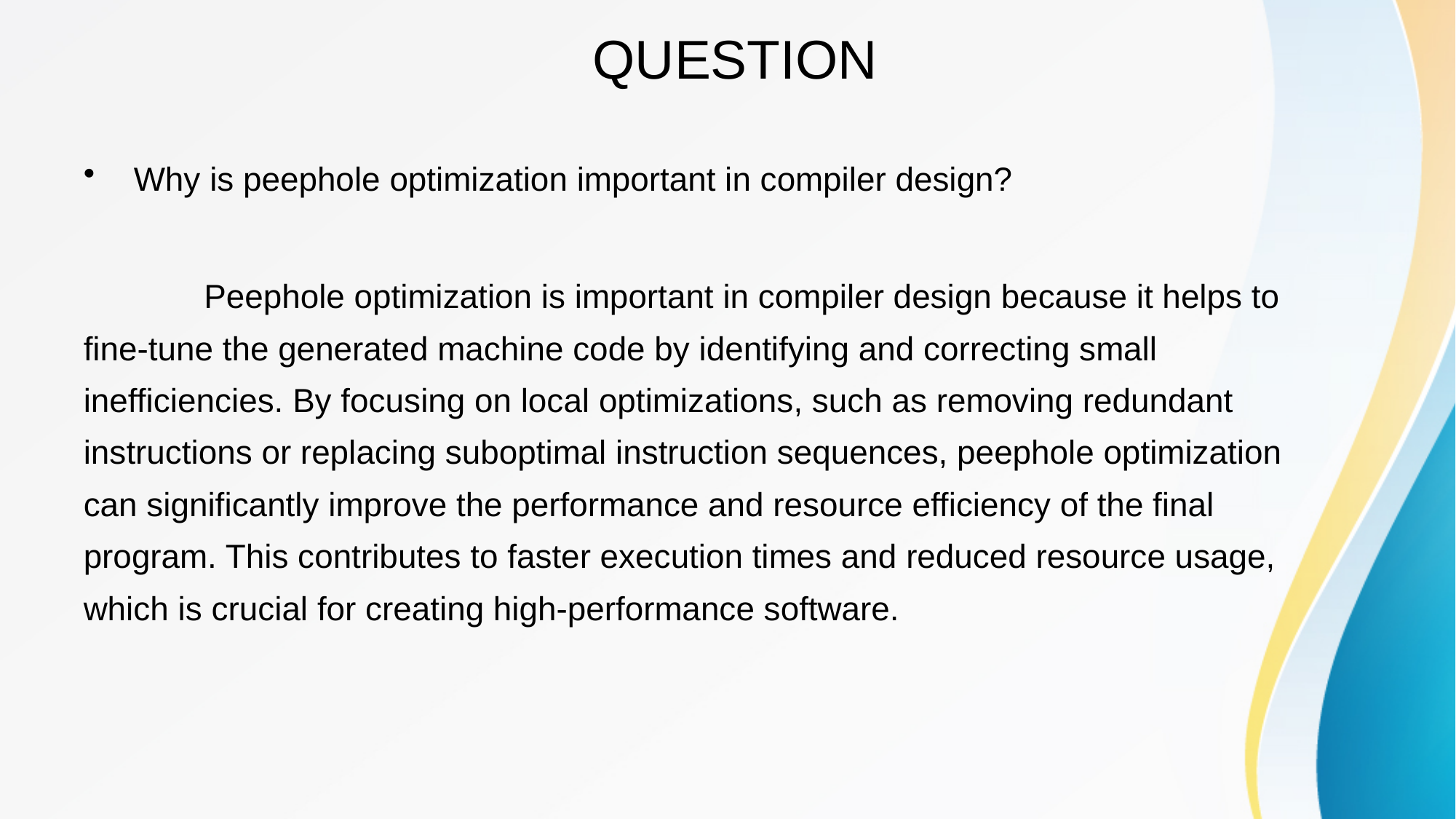

# QUESTION
 Why is peephole optimization important in compiler design?

             Peephole optimization is important in compiler design because it helps to fine-tune the generated machine code by identifying and correcting small inefficiencies. By focusing on local optimizations, such as removing redundant instructions or replacing suboptimal instruction sequences, peephole optimization can significantly improve the performance and resource efficiency of the final program. This contributes to faster execution times and reduced resource usage, which is crucial for creating high-performance software.